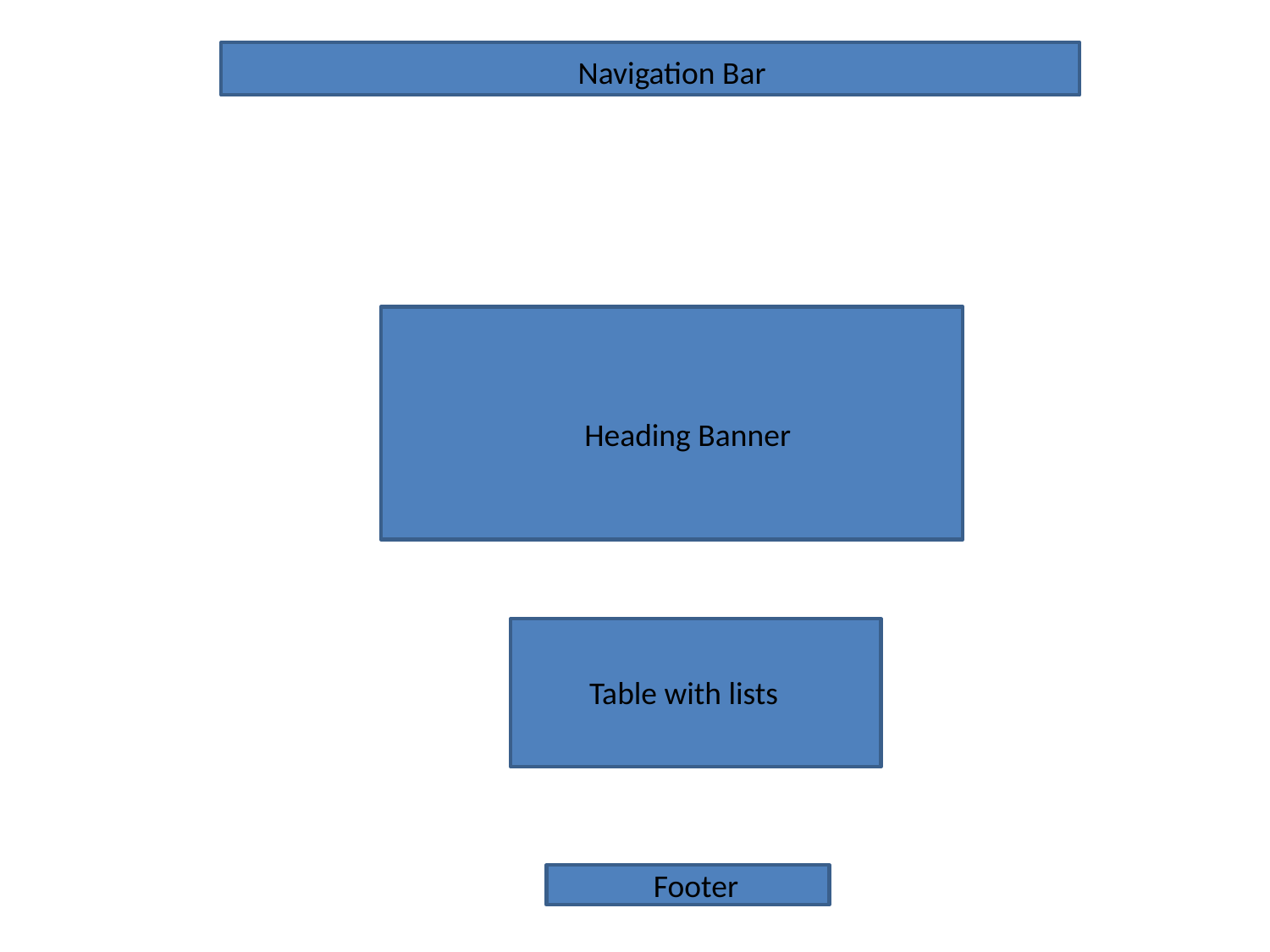

Navigation Bar

Heading Banner

Table with lists
Footer